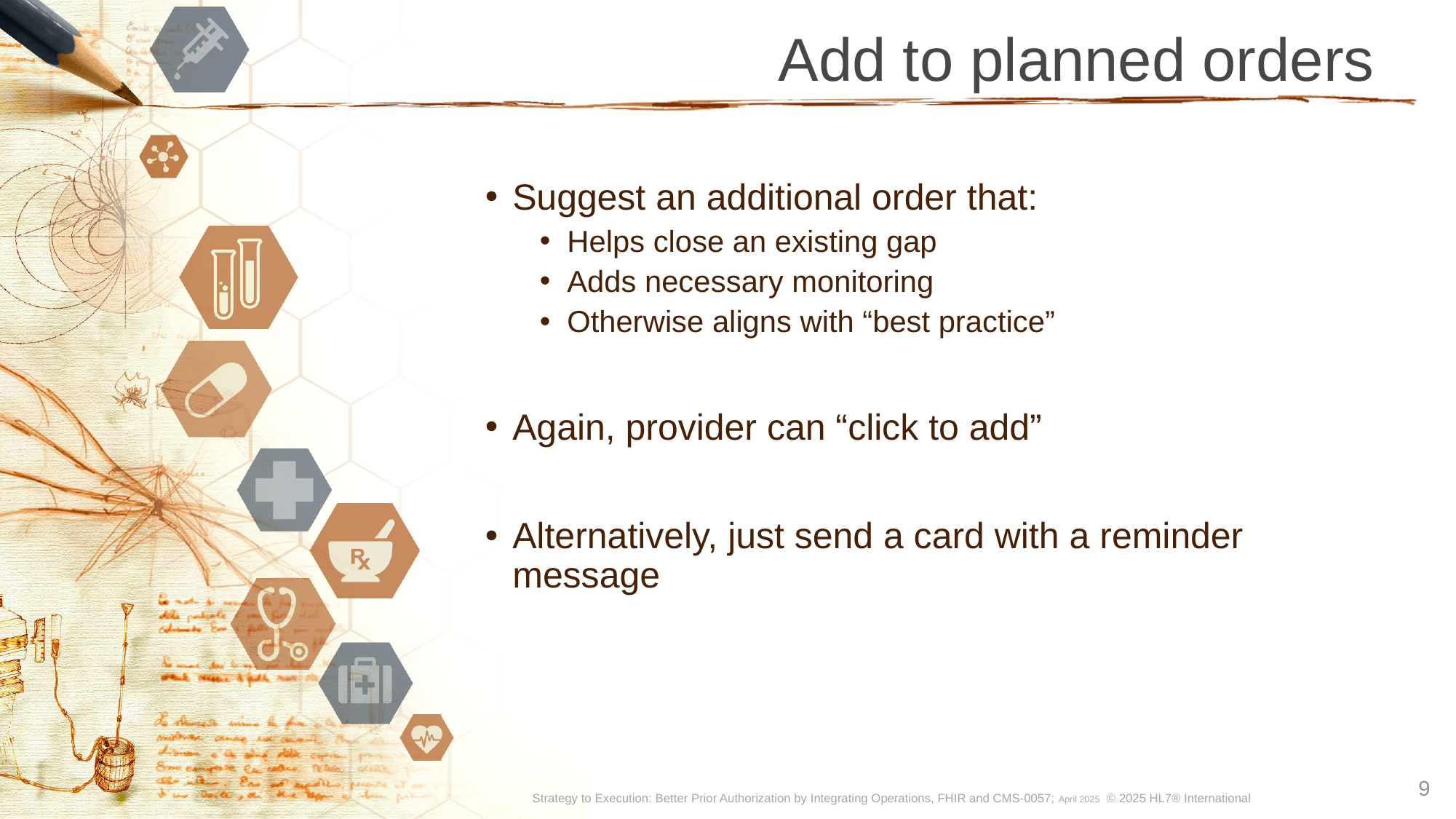

# Add to planned orders
Suggest an additional order that:
Helps close an existing gap
Adds necessary monitoring
Otherwise aligns with “best practice”

Again, provider can “click to add”

Alternatively, just send a card with a reminder message
9